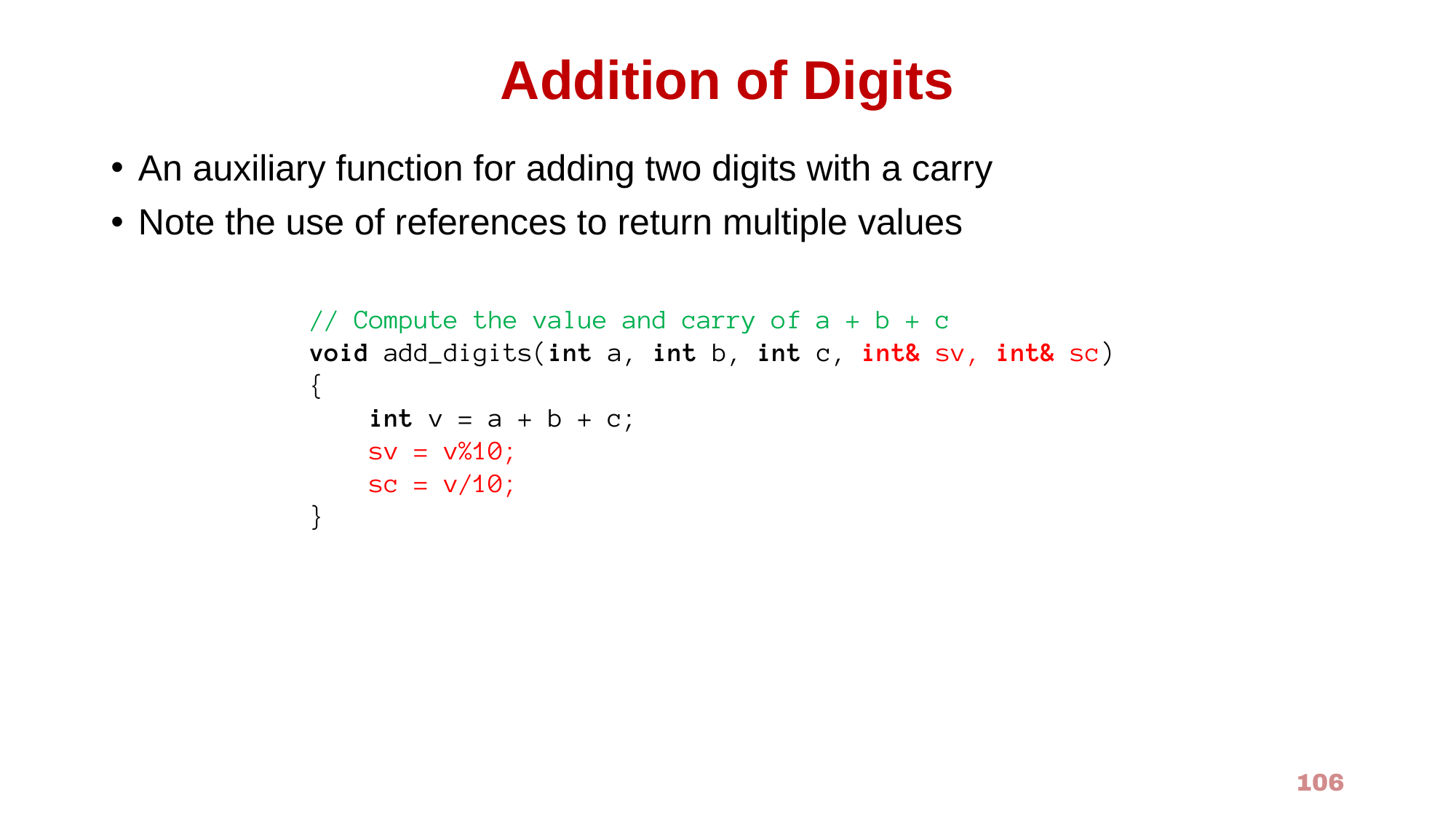

# Addition of Digits
An auxiliary function for adding two digits with a carry
Note the use of references to return multiple values

// Compute the value and carry of a + b + c
void add_digits(int a, int b, int c, int& sv, int& sc)
{
    int v = a + b + c;
    sv = v%10;
    sc = v/10;
}
106